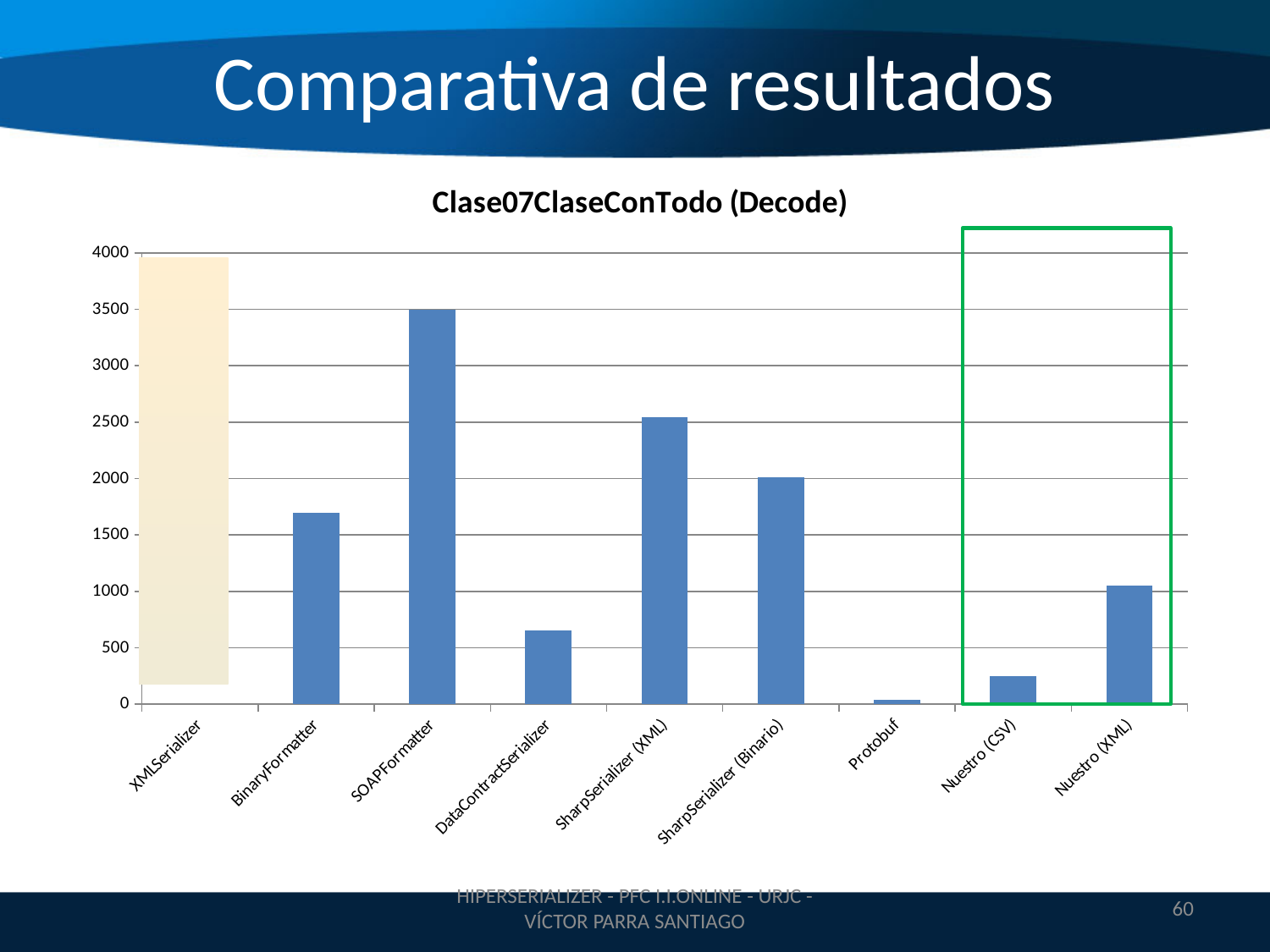

Comparativa de resultados

### Chart:

| Category | Clase07ClaseConTodo (Decode) |
|---|---|
| XMLSerializer | None |
| BinaryFormatter | 1699.0 |
| SOAPFormatter | 3496.0 |
| DataContractSerializer | 656.0 |
| SharpSerializer (XML) | 2548.0 |
| SharpSerializer (Binario) | 2011.0 |
| Protobuf | 41.0 |
| Nuestro (CSV) | 248.0 |
| Nuestro (XML) | 1050.0 |

HIPERSERIALIZER - PFC I.I.ONLINE - URJC - VÍCTOR PARRA SANTIAGO
60